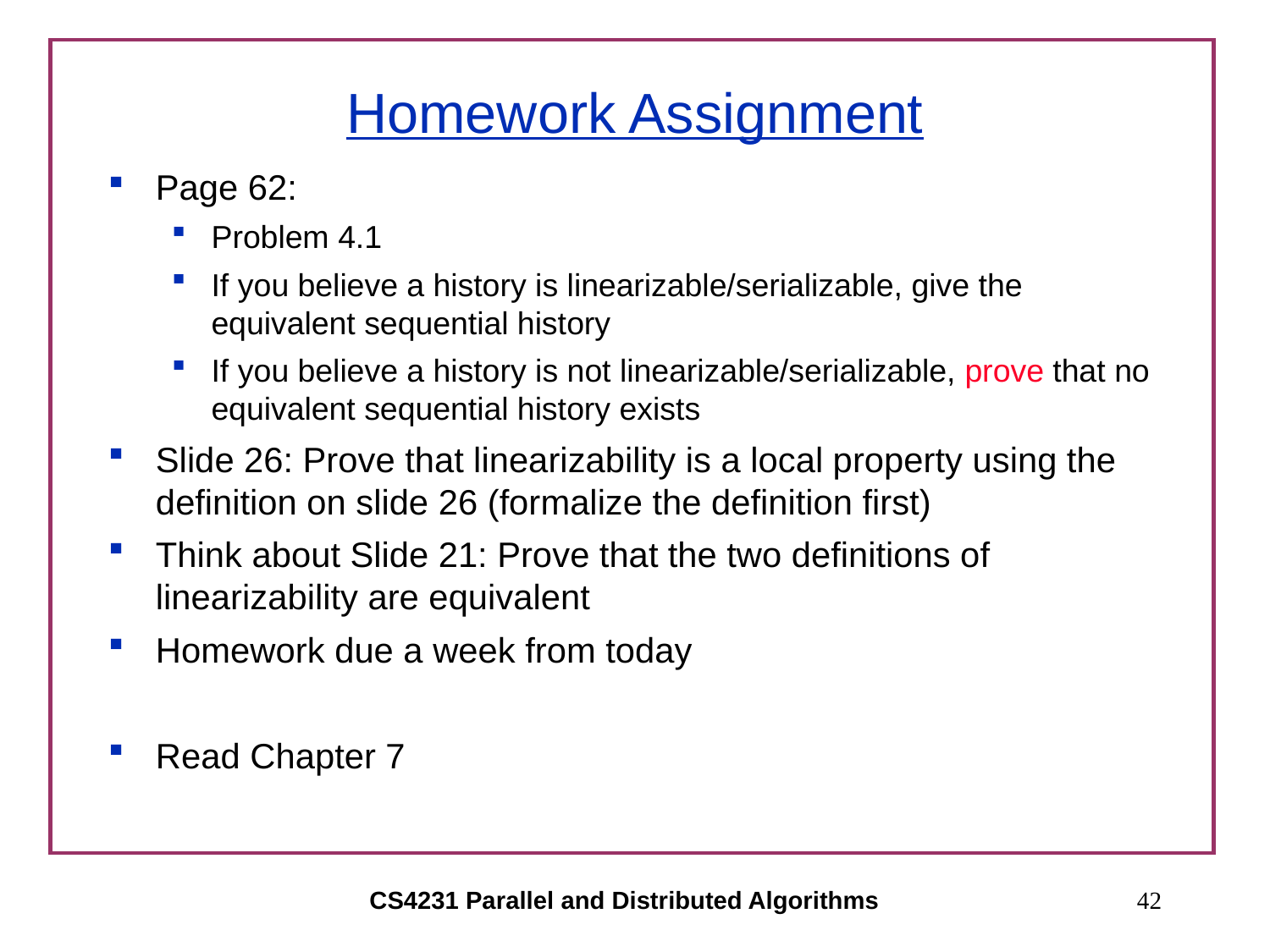

# Homework Assignment
Page 62:
Problem 4.1
If you believe a history is linearizable/serializable, give the equivalent sequential history
If you believe a history is not linearizable/serializable, prove that no equivalent sequential history exists
Slide 26: Prove that linearizability is a local property using the definition on slide 26 (formalize the definition first)
Think about Slide 21: Prove that the two definitions of linearizability are equivalent
Homework due a week from today

Read Chapter 7
CS4231 Parallel and Distributed Algorithms
42